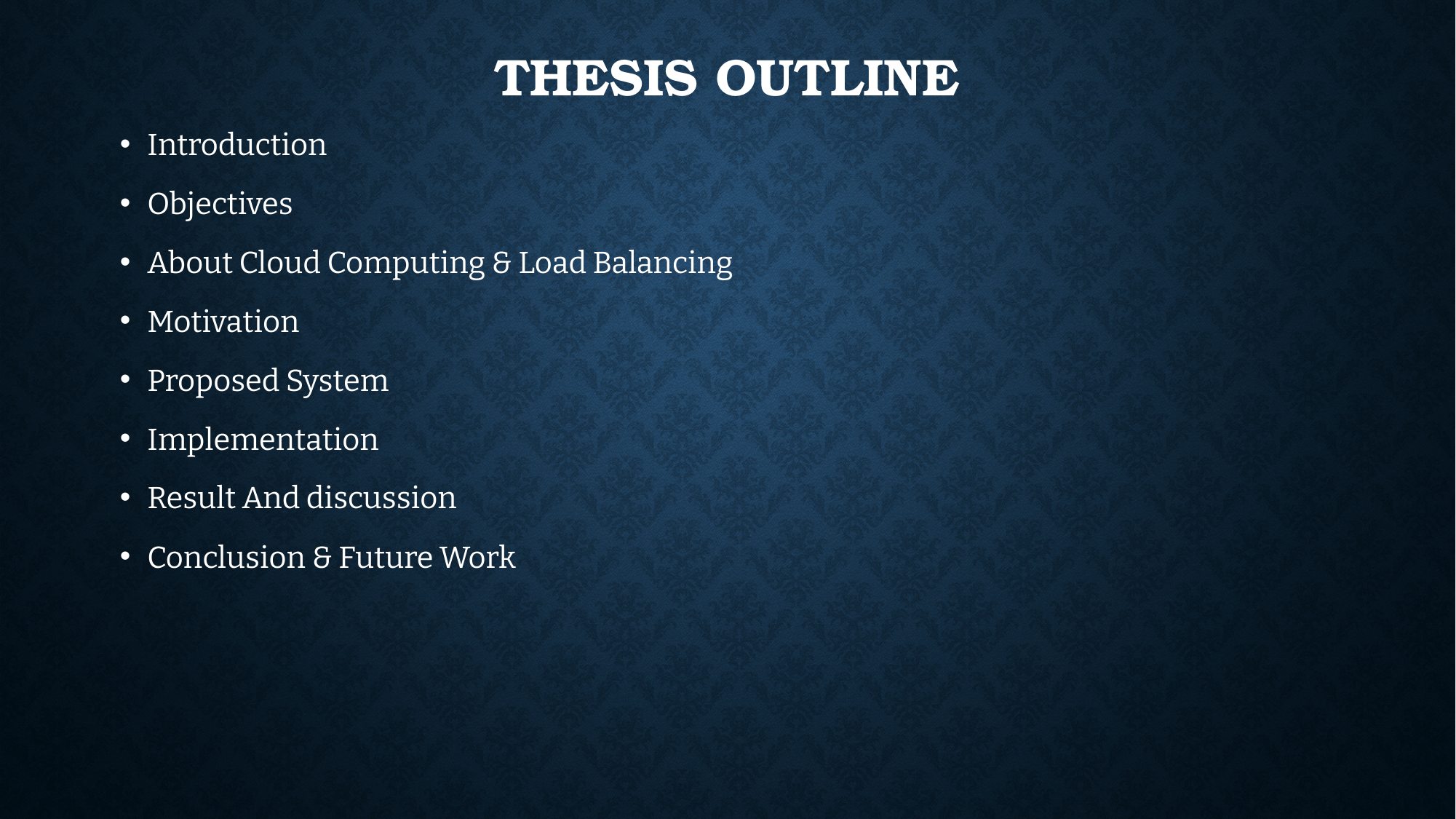

# Thesis Outline
Introduction
Objectives
About Cloud Computing & Load Balancing
Motivation
Proposed System
Implementation
Result And discussion
Conclusion & Future Work